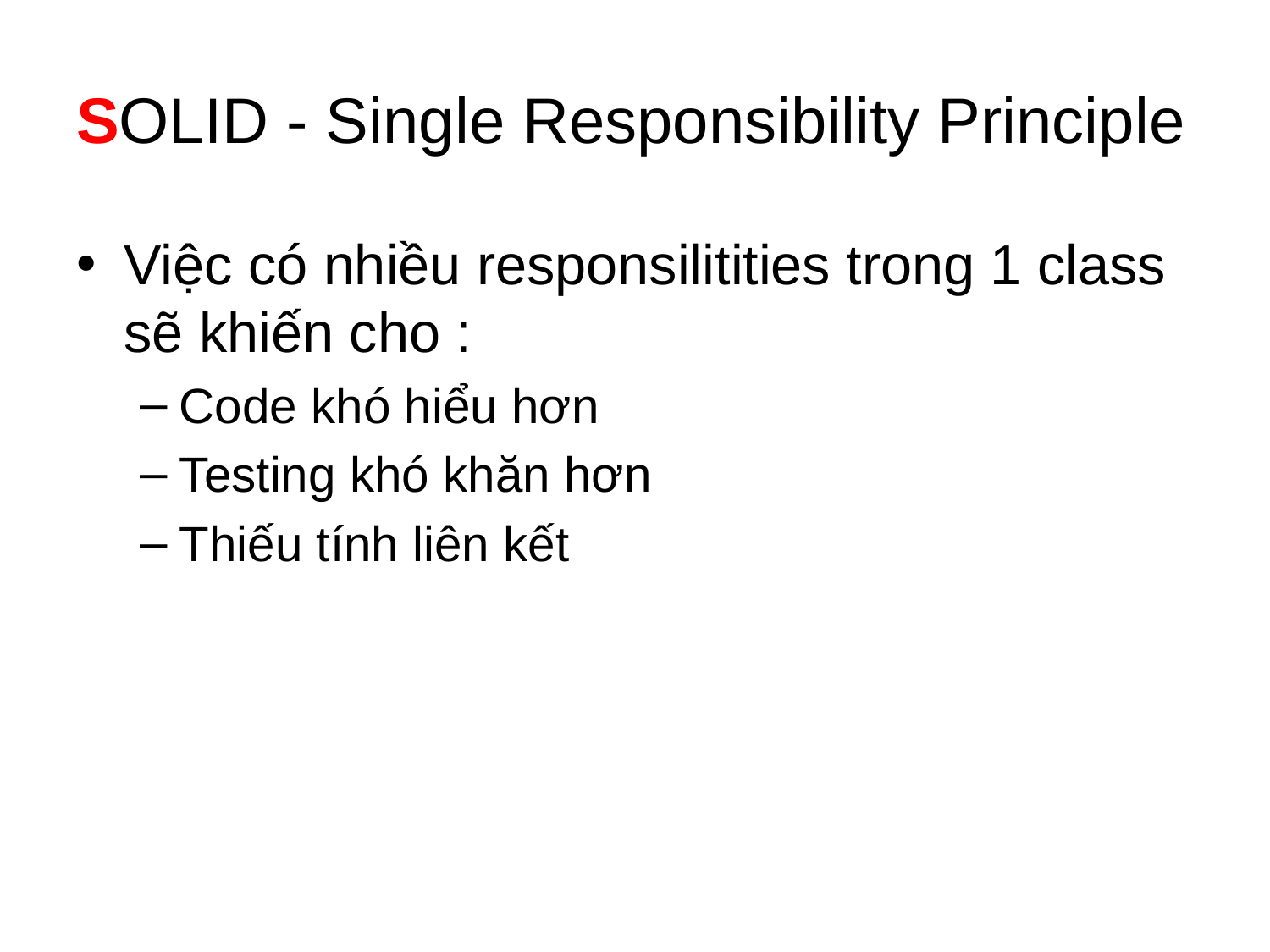

# SOLID - Single Responsibility Principle
Việc có nhiều responsilitities trong 1 class sẽ khiến cho :
Code khó hiểu hơn
Testing khó khăn hơn
Thiếu tính liên kết